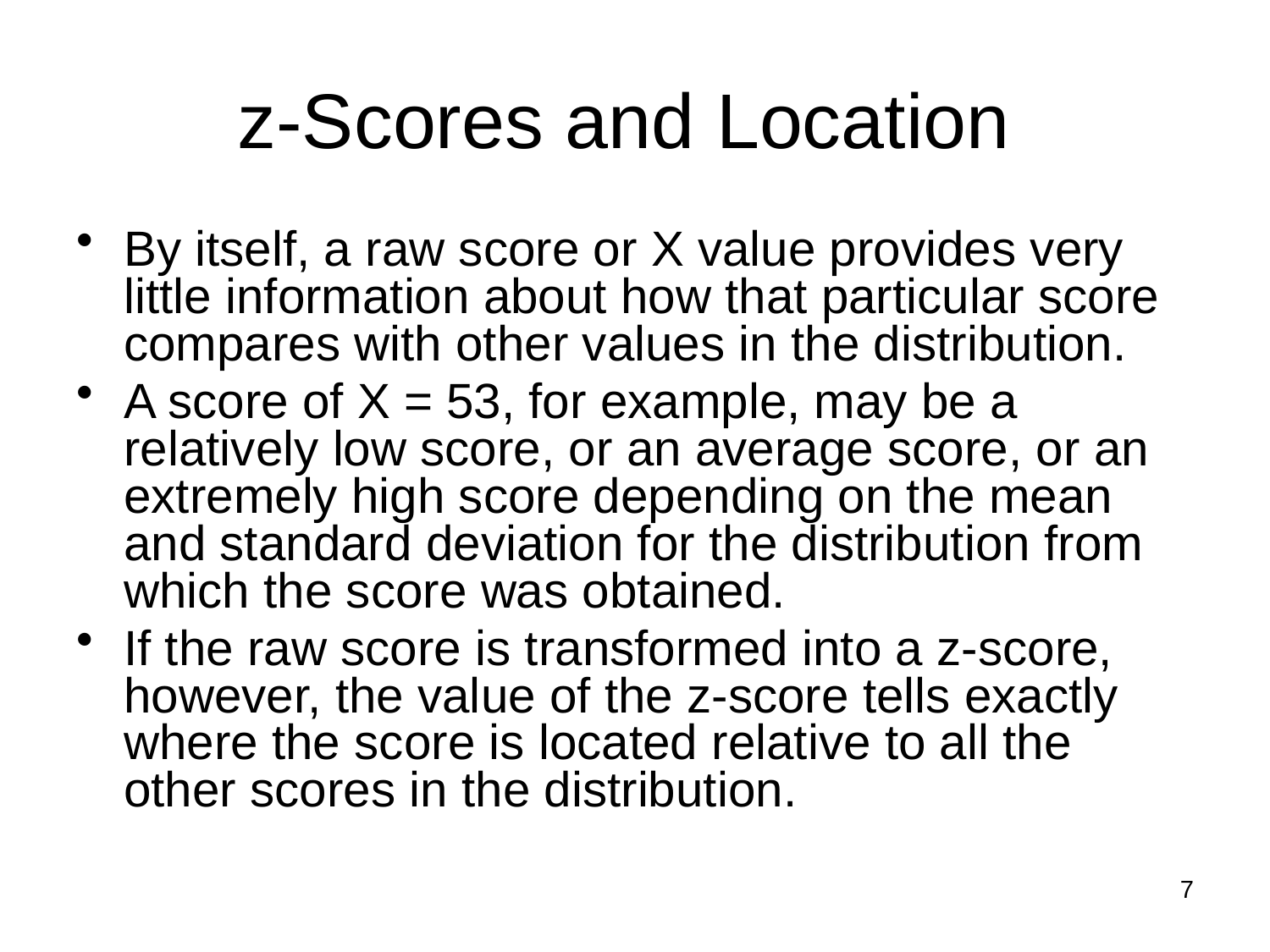

# z-Scores and Location
By itself, a raw score or X value provides very little information about how that particular score compares with other values in the distribution.
A score of X = 53, for example, may be a relatively low score, or an average score, or an extremely high score depending on the mean and standard deviation for the distribution from which the score was obtained.
If the raw score is transformed into a z-score, however, the value of the z-score tells exactly where the score is located relative to all the other scores in the distribution.
7